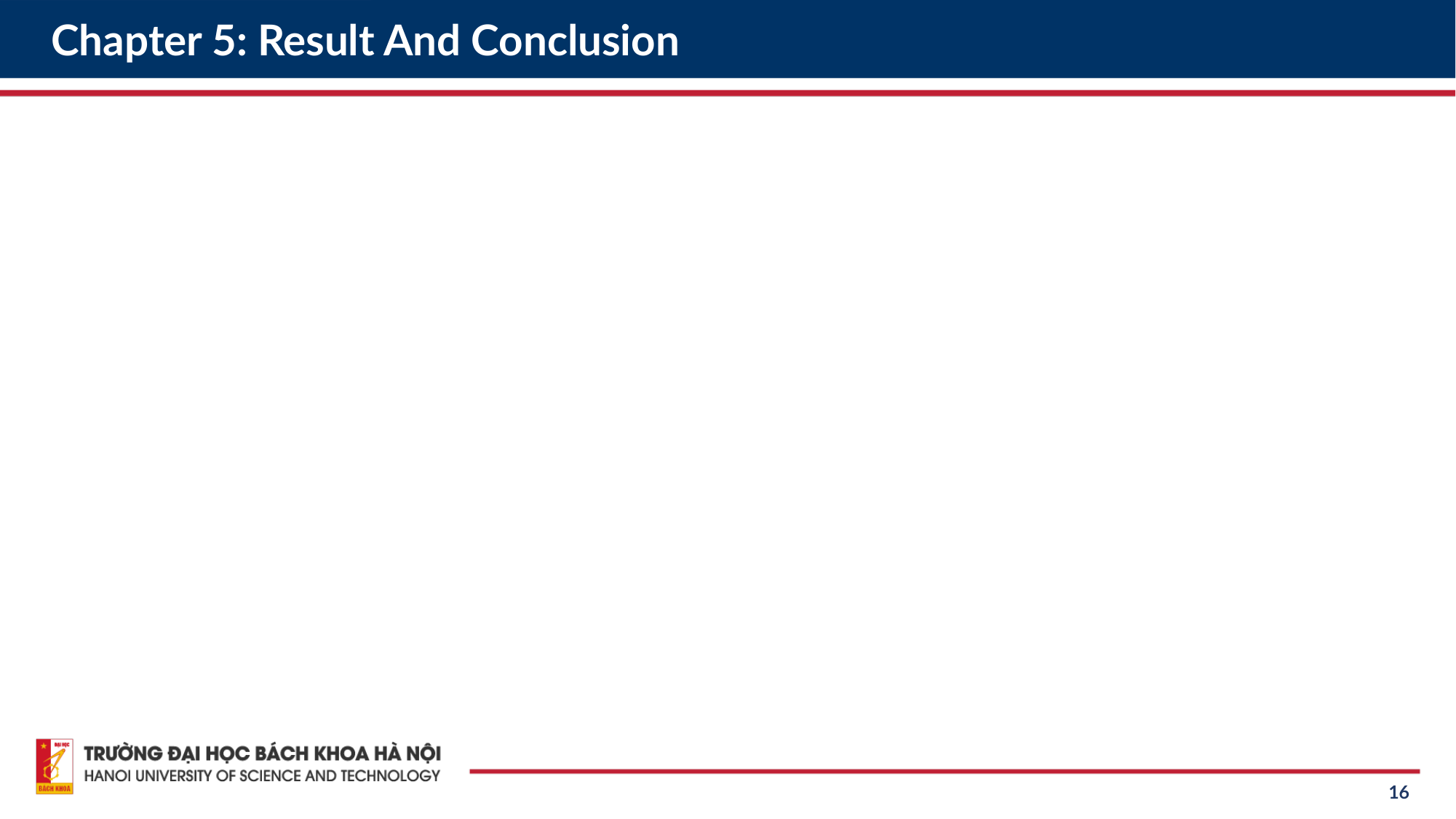

# Chapter 5: Result And Conclusion

16